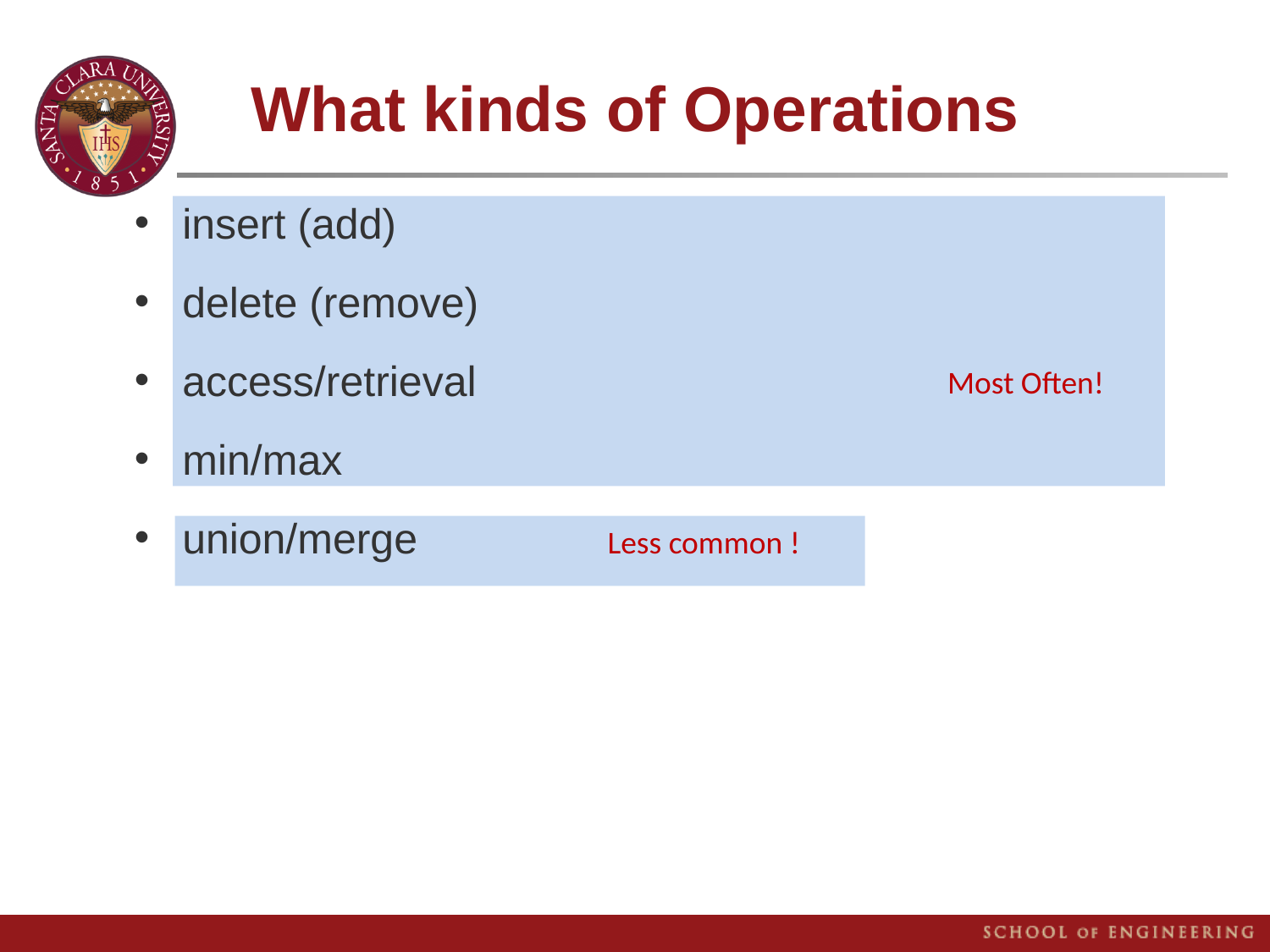

# What kinds of Operations
insert (add)
delete (remove)
access/retrieval
min/max
union/merge

Most Often!

Less common !